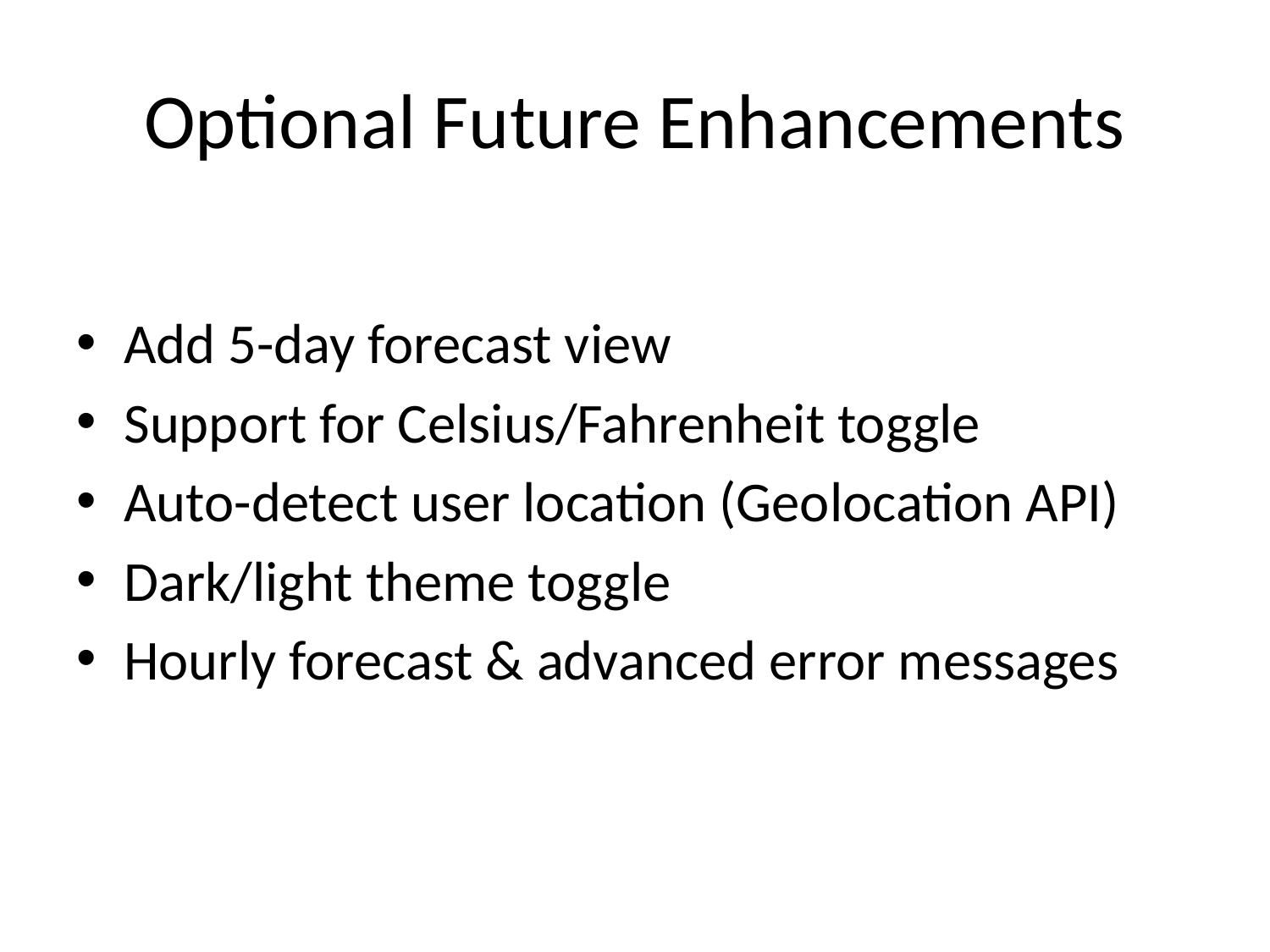

# Optional Future Enhancements

Add 5-day forecast view
Support for Celsius/Fahrenheit toggle
Auto-detect user location (Geolocation API)
Dark/light theme toggle
Hourly forecast & advanced error messages